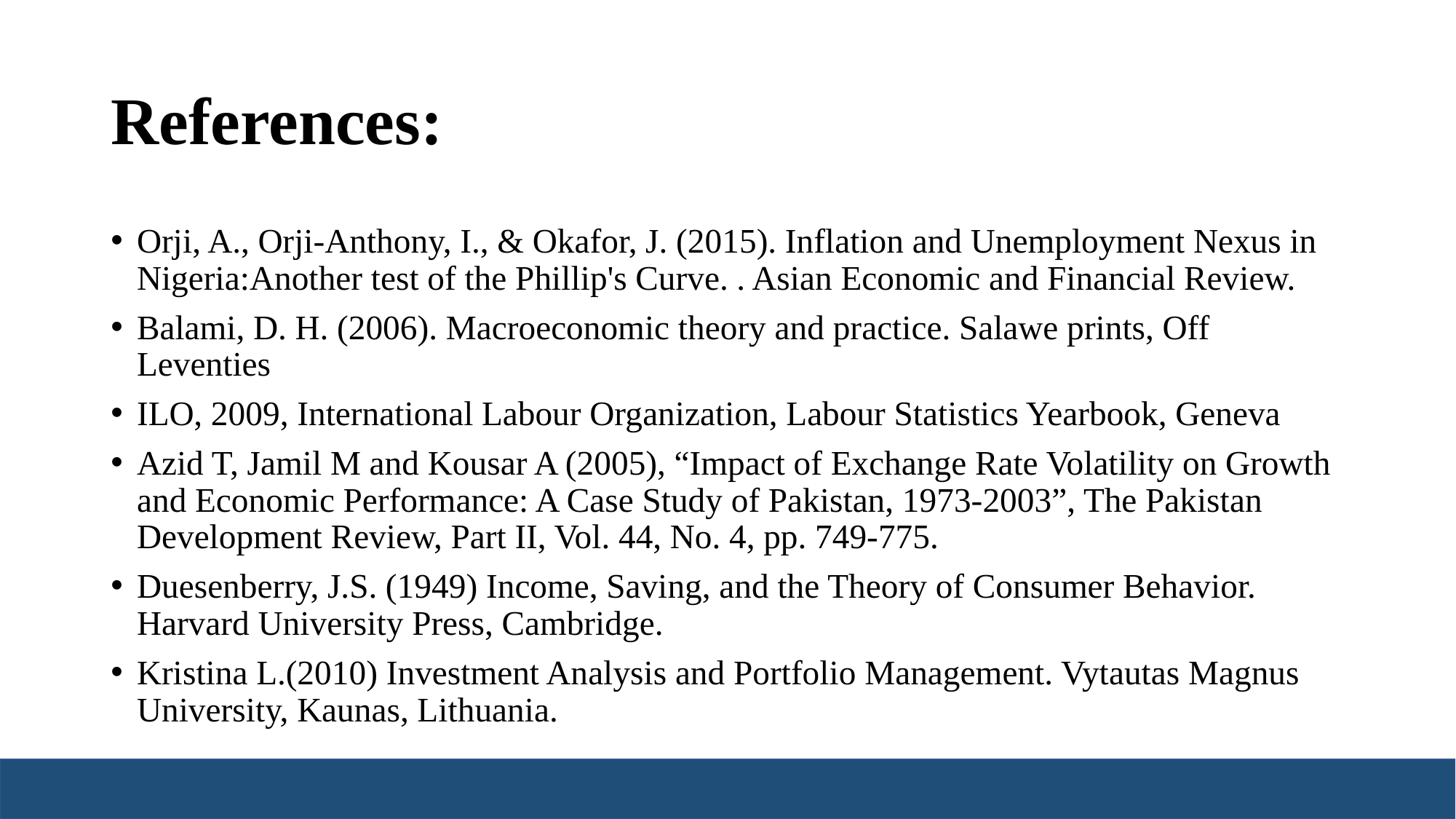

# References:
Orji, A., Orji-Anthony, I., & Okafor, J. (2015). Inflation and Unemployment Nexus in Nigeria:Another test of the Phillip's Curve. . Asian Economic and Financial Review.
Balami, D. H. (2006). Macroeconomic theory and practice. Salawe prints, Off Leventies
ILO, 2009, International Labour Organization, Labour Statistics Yearbook, Geneva
Azid T, Jamil M and Kousar A (2005), “Impact of Exchange Rate Volatility on Growth and Economic Performance: A Case Study of Pakistan, 1973-2003”, The Pakistan Development Review, Part II, Vol. 44, No. 4, pp. 749-775.
Duesenberry, J.S. (1949) Income, Saving, and the Theory of Consumer Behavior. Harvard University Press, Cambridge.
Kristina L.(2010) Investment Analysis and Portfolio Management. Vytautas Magnus University, Kaunas, Lithuania.